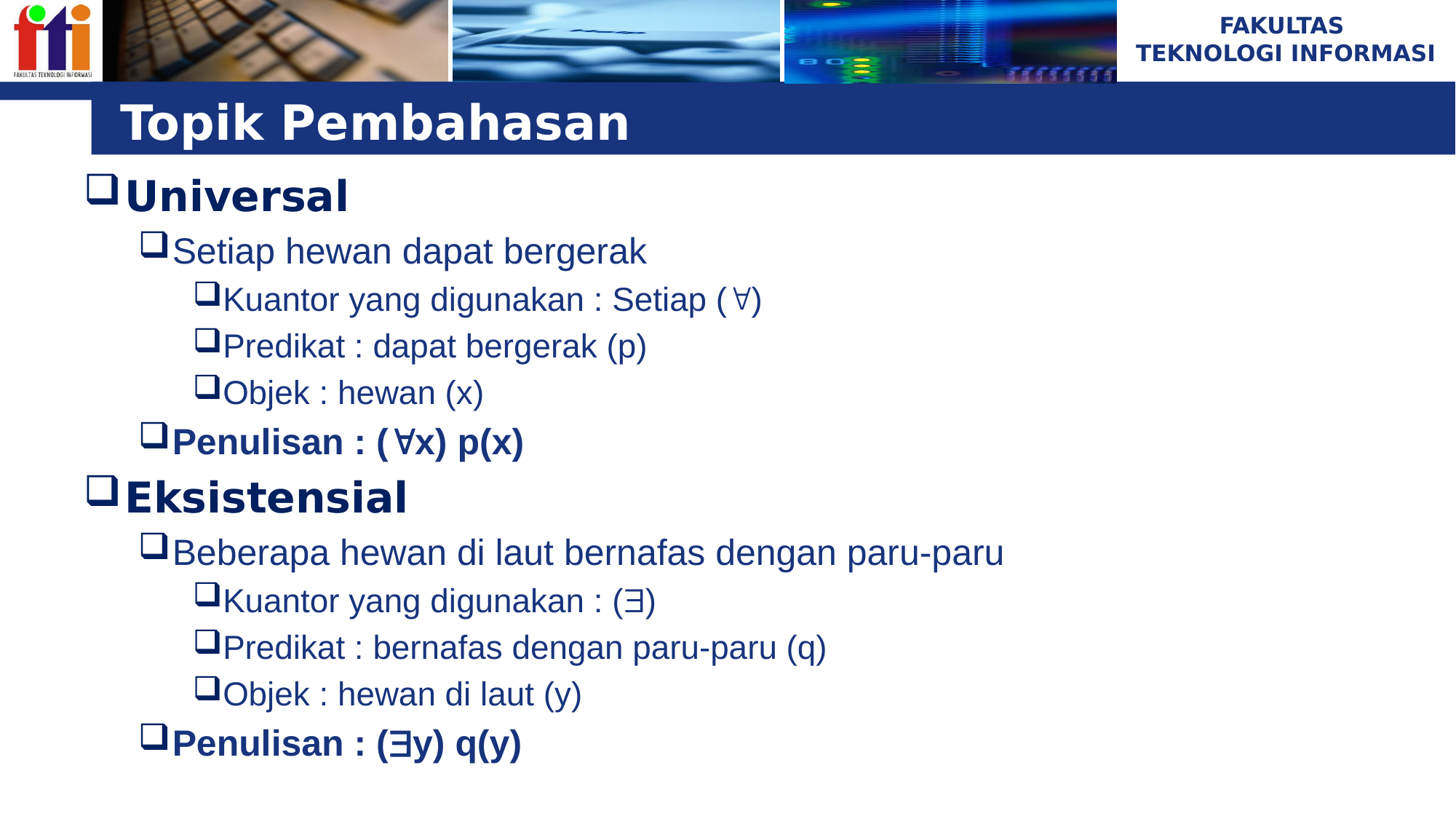

# Topik Pembahasan
Universal
Setiap hewan dapat bergerak
Kuantor yang digunakan : Setiap (∀)
Predikat : dapat bergerak (p)
Objek : hewan (x)
Penulisan : (∀x) p(x)
Eksistensial
Beberapa hewan di laut bernafas dengan paru-paru
Kuantor yang digunakan : (∃)
Predikat : bernafas dengan paru-paru (q)
Objek : hewan di laut (y)
Penulisan : (∃y) q(y)